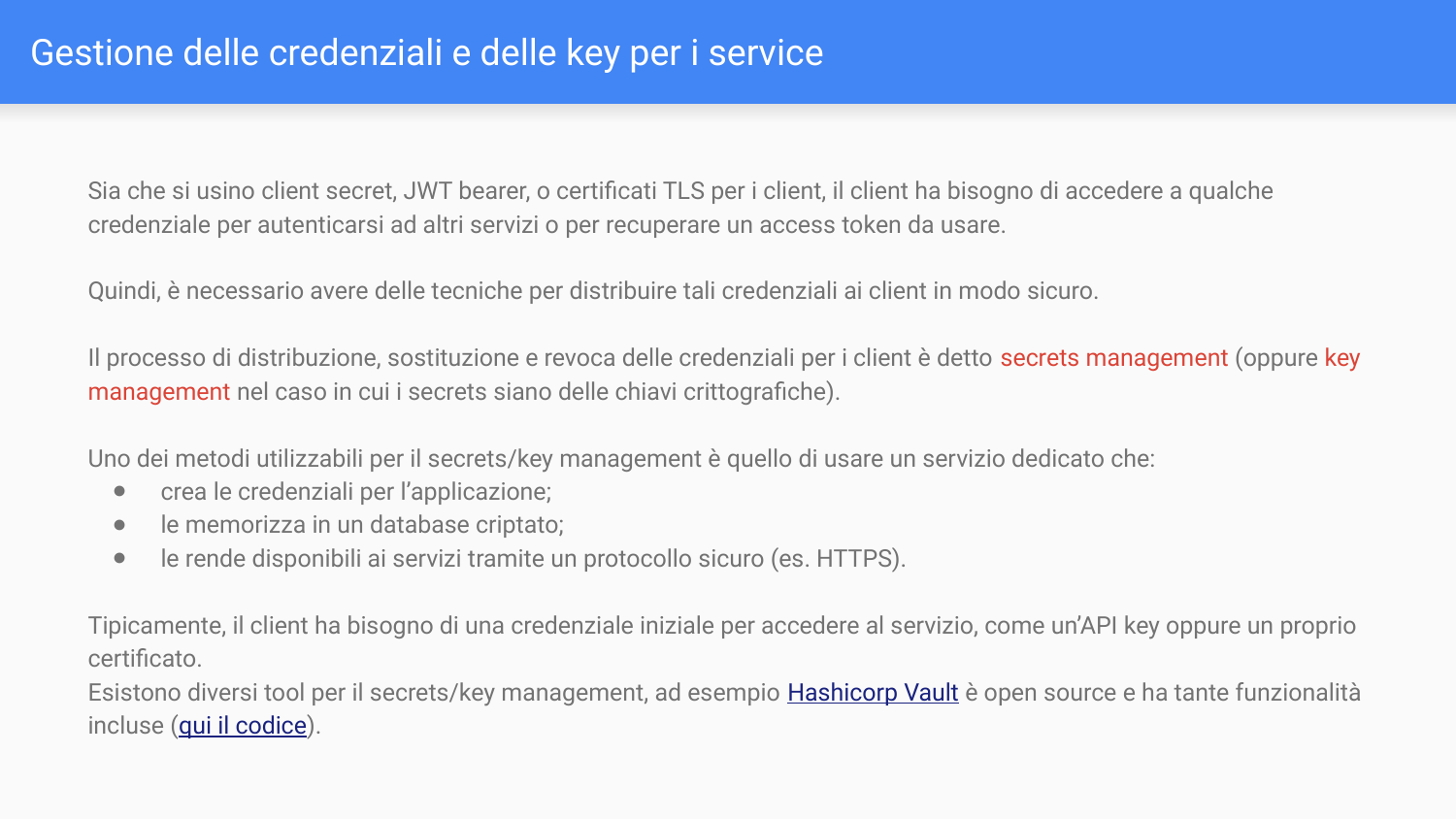

# Gestione delle credenziali e delle key per i service
Sia che si usino client secret, JWT bearer, o certificati TLS per i client, il client ha bisogno di accedere a qualche credenziale per autenticarsi ad altri servizi o per recuperare un access token da usare.

Quindi, è necessario avere delle tecniche per distribuire tali credenziali ai client in modo sicuro.

Il processo di distribuzione, sostituzione e revoca delle credenziali per i client è detto secrets management (oppure key management nel caso in cui i secrets siano delle chiavi crittografiche).

Uno dei metodi utilizzabili per il secrets/key management è quello di usare un servizio dedicato che:
crea le credenziali per l’applicazione;
le memorizza in un database criptato;
le rende disponibili ai servizi tramite un protocollo sicuro (es. HTTPS).

Tipicamente, il client ha bisogno di una credenziale iniziale per accedere al servizio, come un’API key oppure un proprio certificato.
Esistono diversi tool per il secrets/key management, ad esempio Hashicorp Vault è open source e ha tante funzionalità incluse (qui il codice).